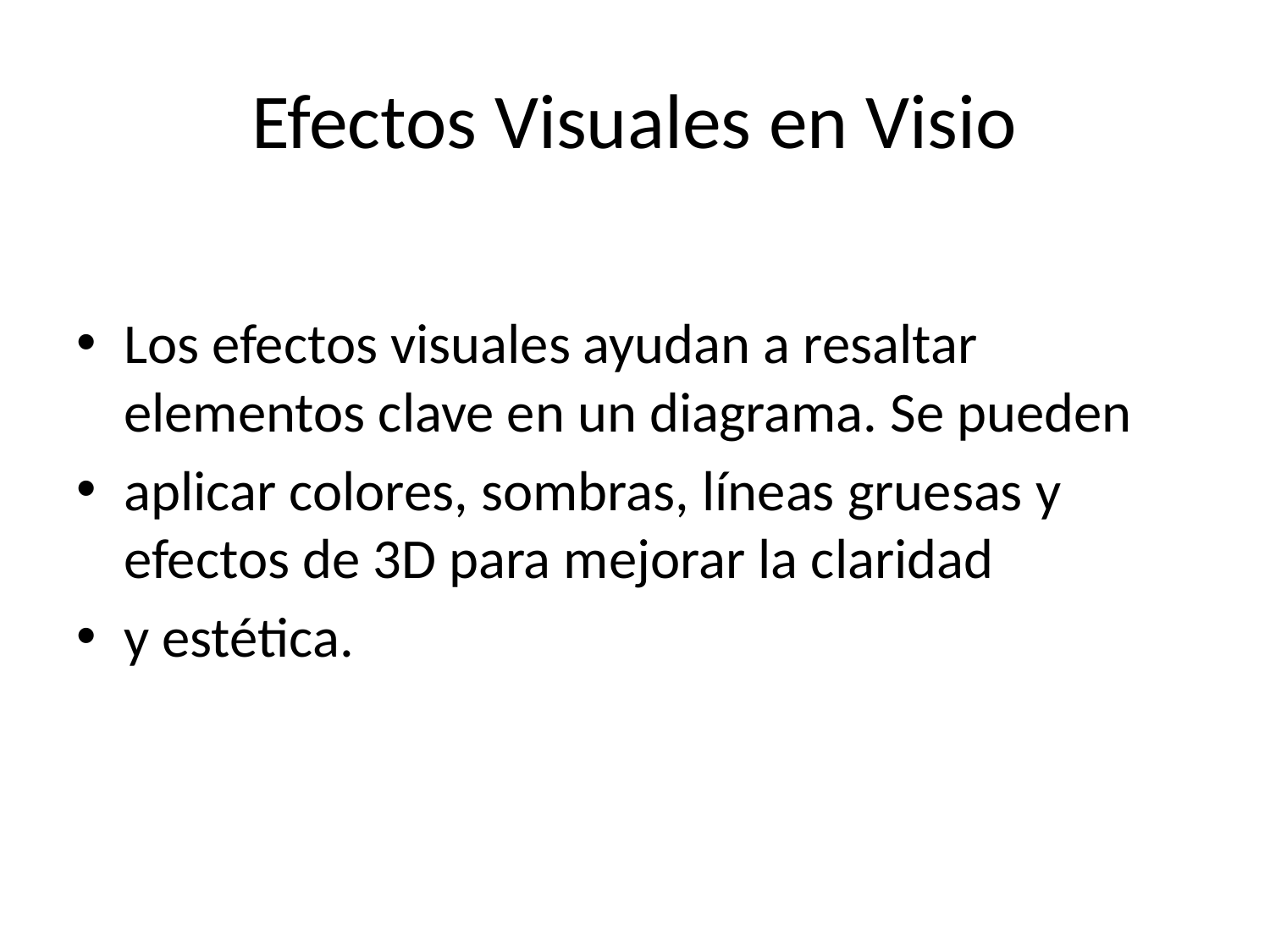

# Efectos Visuales en Visio

Los efectos visuales ayudan a resaltar elementos clave en un diagrama. Se pueden
aplicar colores, sombras, líneas gruesas y efectos de 3D para mejorar la claridad
y estética.